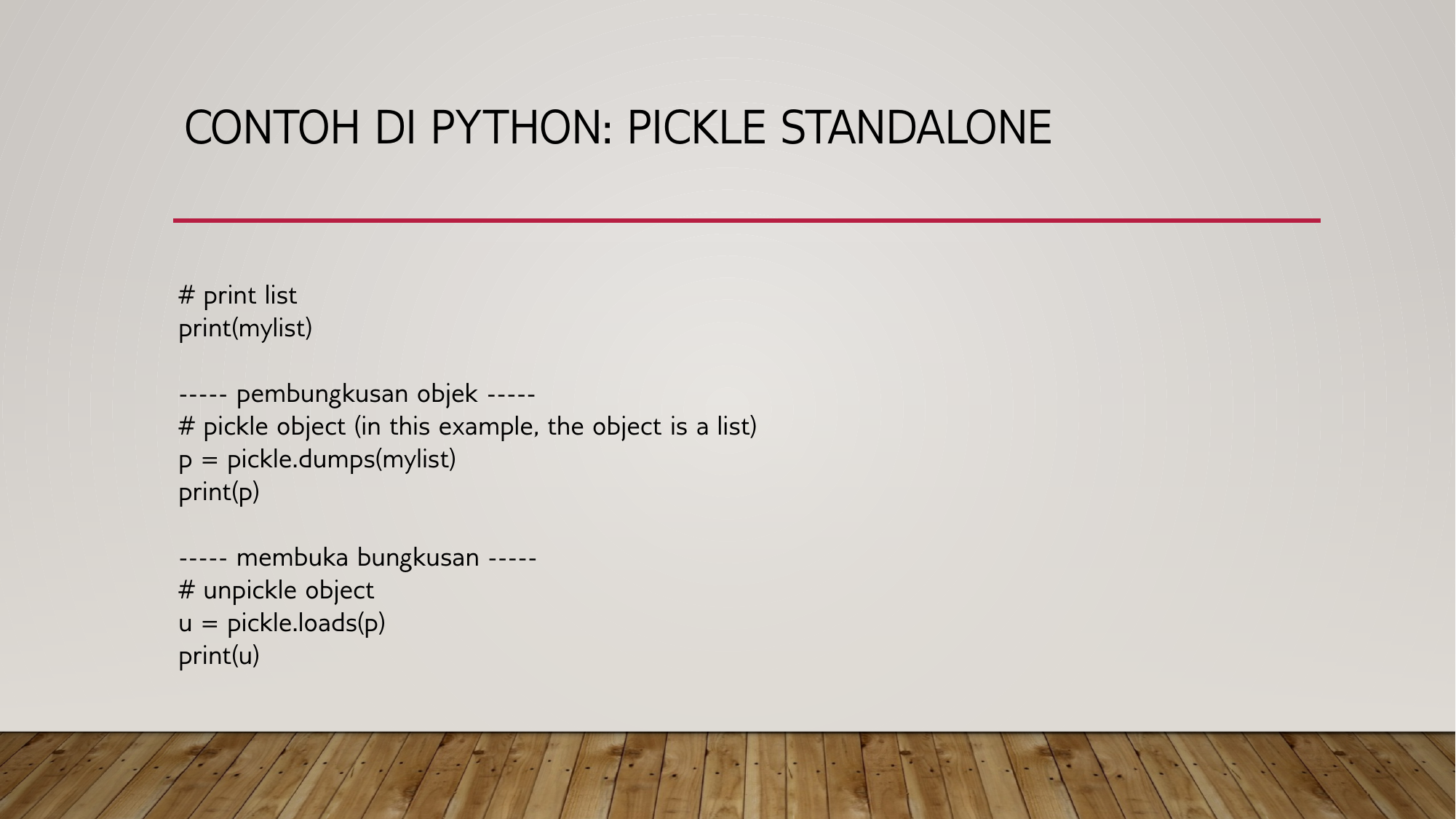

# Contoh di Python: pickle standalone
# print list
print(mylist)

----- pembungkusan objek -----
# pickle object (in this example, the object is a list)
p = pickle.dumps(mylist)
print(p)

----- membuka bungkusan -----
# unpickle object
u = pickle.loads(p)
print(u)